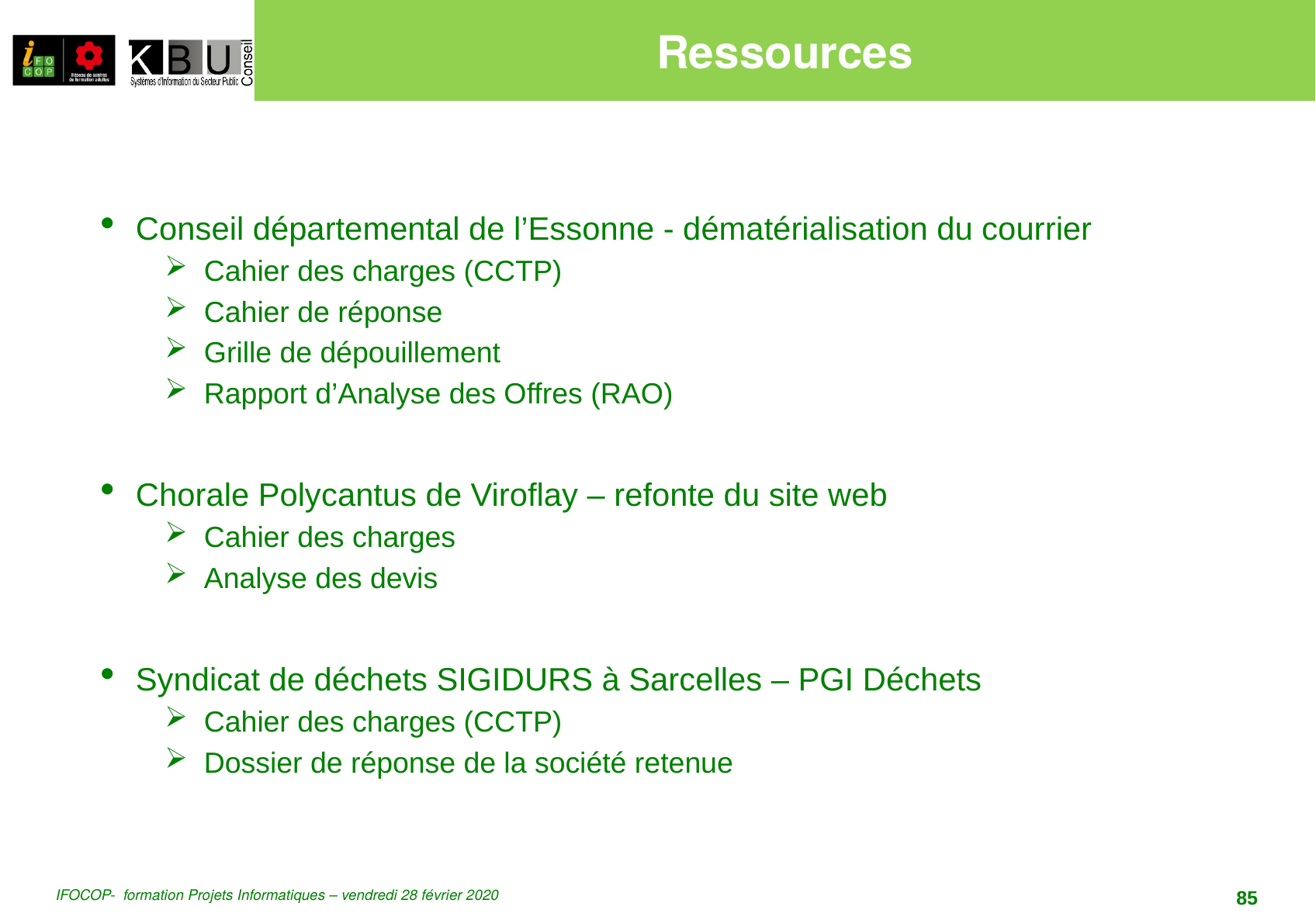

# Ressources
Conseil départemental de l’Essonne - dématérialisation du courrier
Cahier des charges (CCTP)
Cahier de réponse
Grille de dépouillement
Rapport d’Analyse des Offres (RAO)

Chorale Polycantus de Viroflay – refonte du site web
Cahier des charges
Analyse des devis

Syndicat de déchets SIGIDURS à Sarcelles – PGI Déchets
Cahier des charges (CCTP)
Dossier de réponse de la société retenue

IFOCOP-  formation Projets Informatiques – vendredi 28 février 2020
85